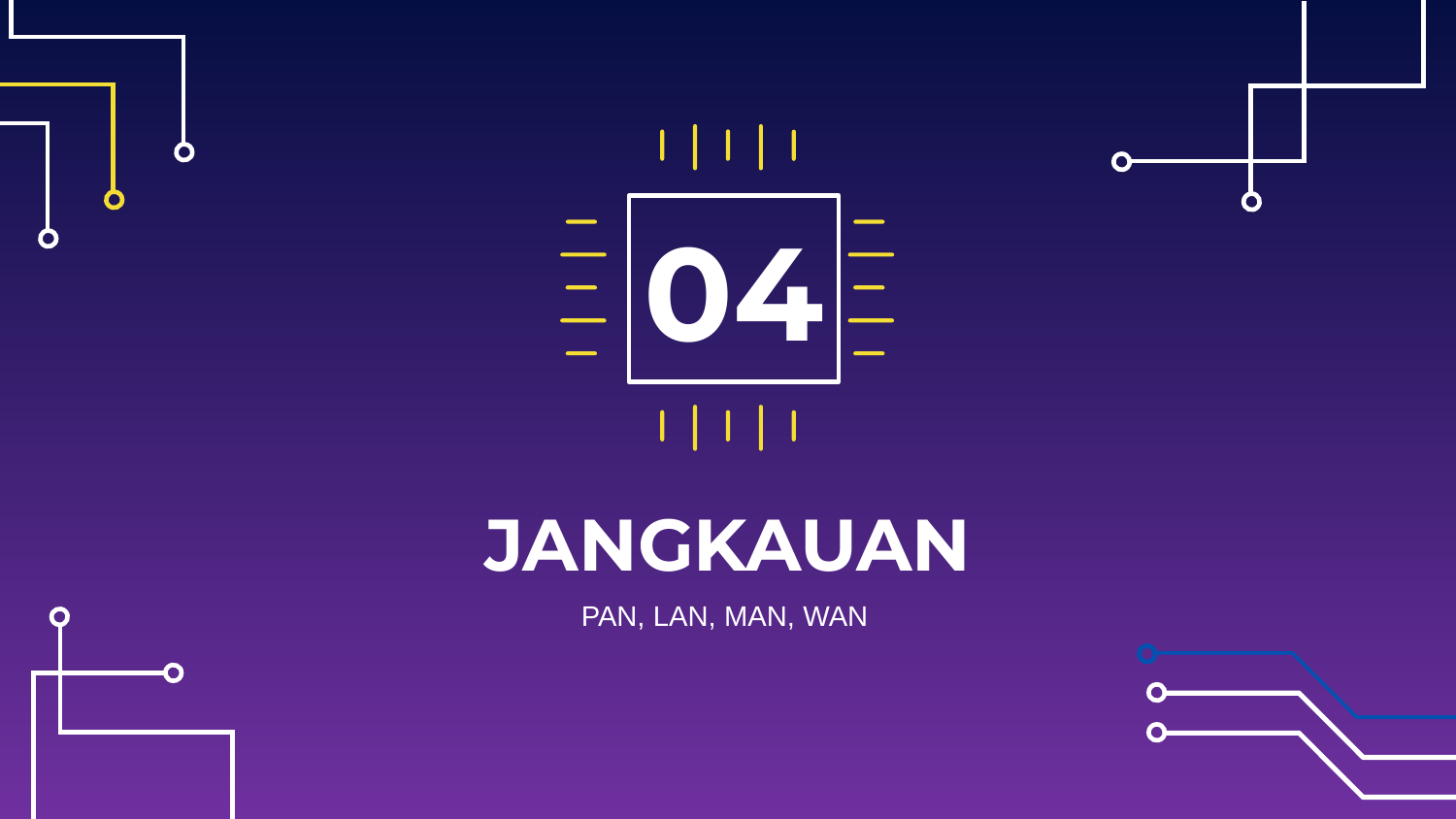

04

# JANGKAUAN
PAN, LAN, MAN, WAN